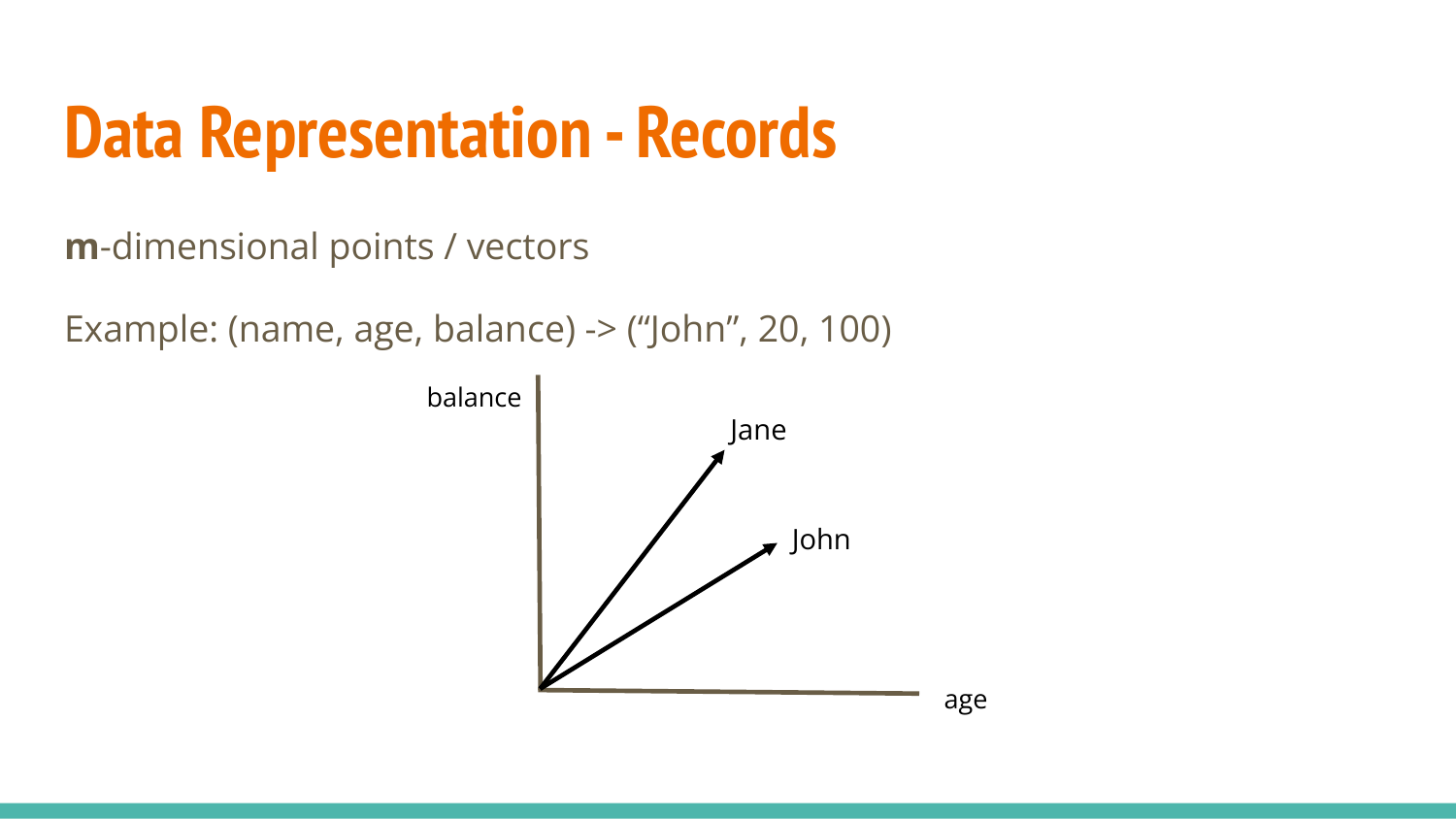

# Data Representation - Records
m-dimensional points / vectors
Example: (name, age, balance) -> (“John”, 20, 100)
balance
Jane
John
age